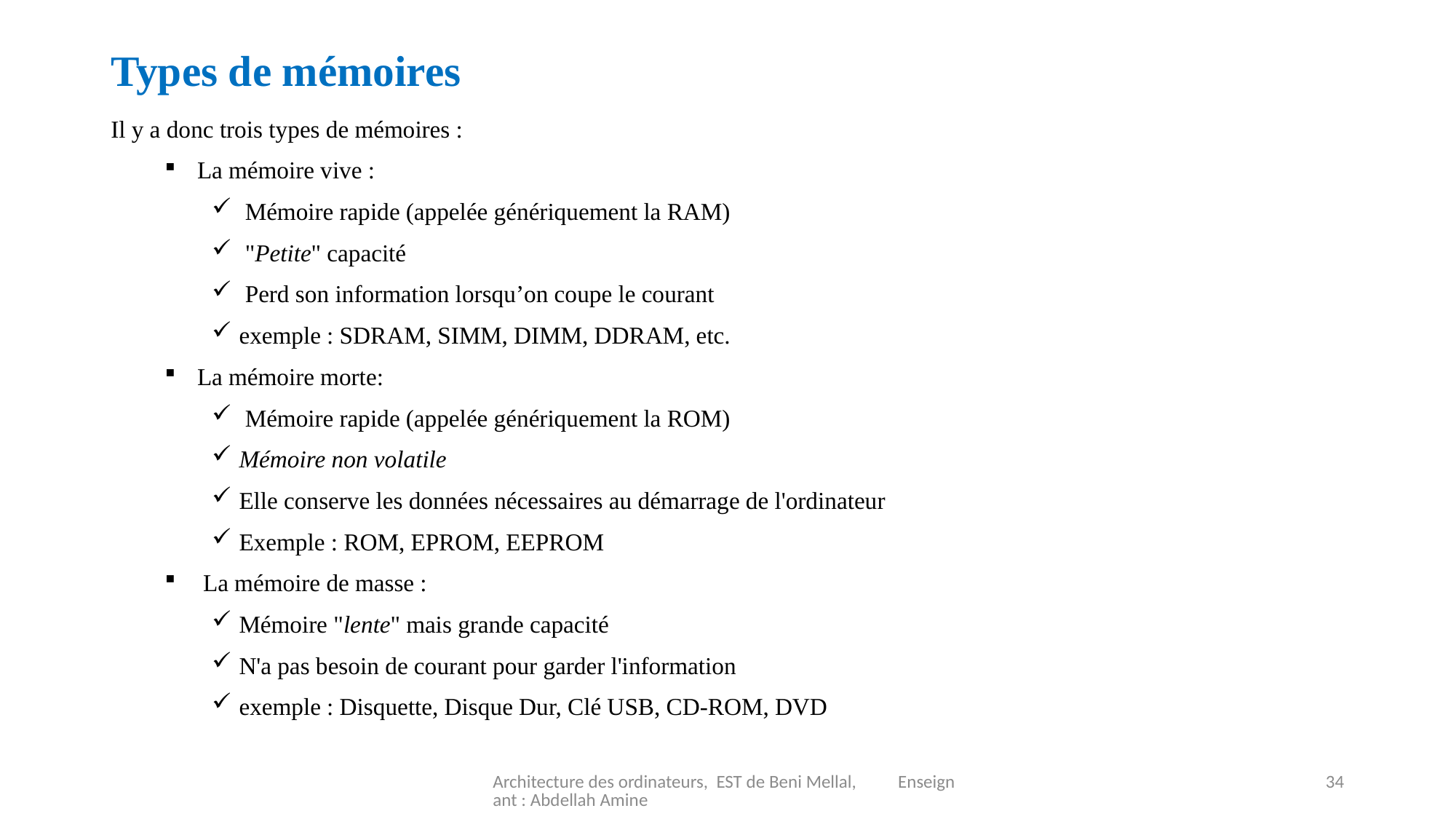

# Types de mémoires
Il y a donc trois types de mémoires :
La mémoire vive :
 Mémoire rapide (appelée génériquement la RAM)
 "Petite" capacité
 Perd son information lorsqu’on coupe le courant
exemple : SDRAM, SIMM, DIMM, DDRAM, etc.
La mémoire morte:
 Mémoire rapide (appelée génériquement la ROM)
Mémoire non volatile
Elle conserve les données nécessaires au démarrage de l'ordinateur
Exemple : ROM, EPROM, EEPROM
 La mémoire de masse :
Mémoire "lente" mais grande capacité
N'a pas besoin de courant pour garder l'information
exemple : Disquette, Disque Dur, Clé USB, CD-ROM, DVD
Architecture des ordinateurs,  EST de Beni Mellal,          Enseignant : Abdellah Amine
34